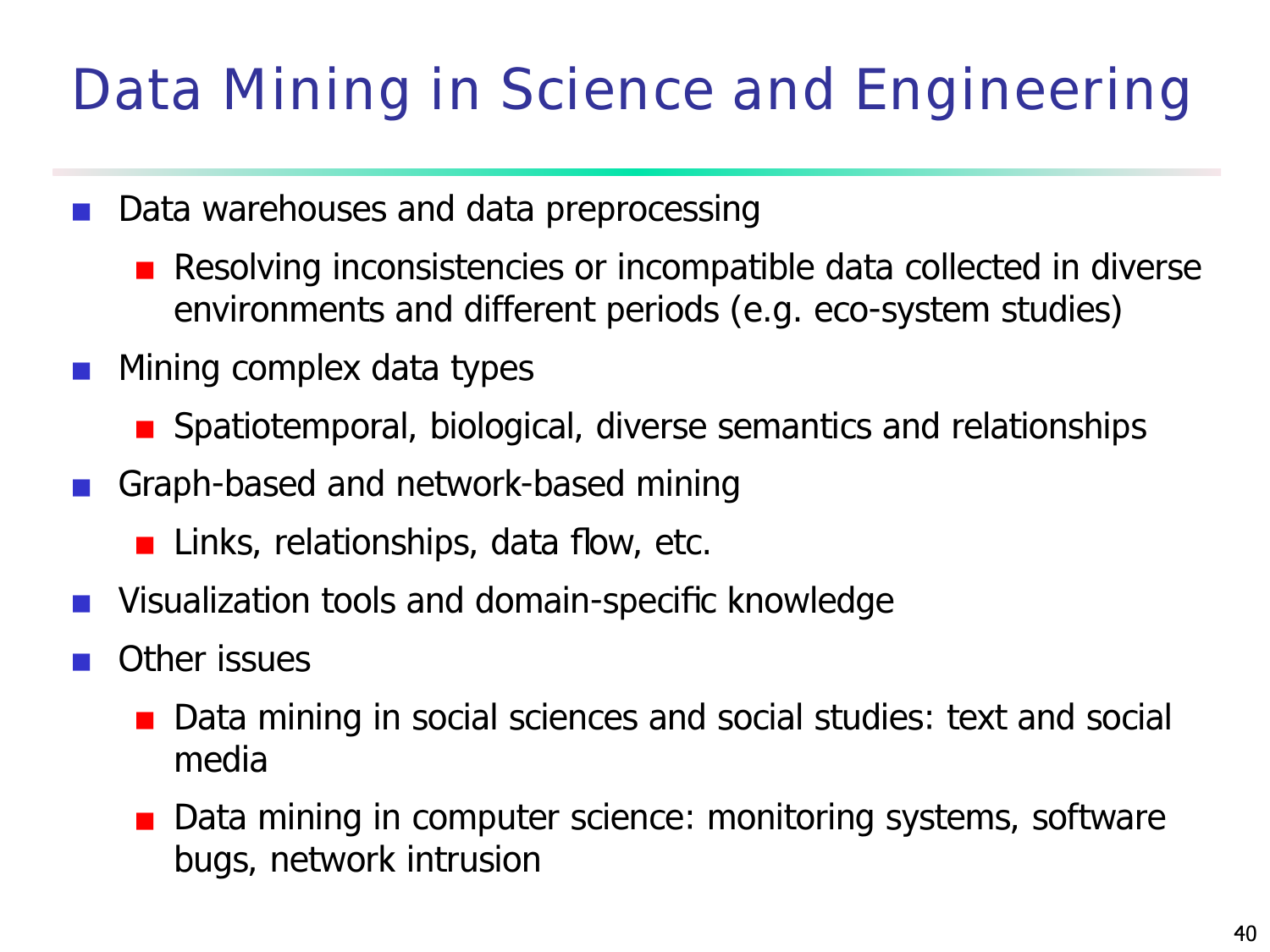

# Data Mining in Science and Engineering
Data warehouses and data preprocessing
Resolving inconsistencies or incompatible data collected in diverse environments and different periods (e.g. eco-system studies)
Mining complex data types
Spatiotemporal, biological, diverse semantics and relationships
Graph-based and network-based mining
Links, relationships, data flow, etc.
Visualization tools and domain-specific knowledge
Other issues
Data mining in social sciences and social studies: text and social media
Data mining in computer science: monitoring systems, software bugs, network intrusion
40